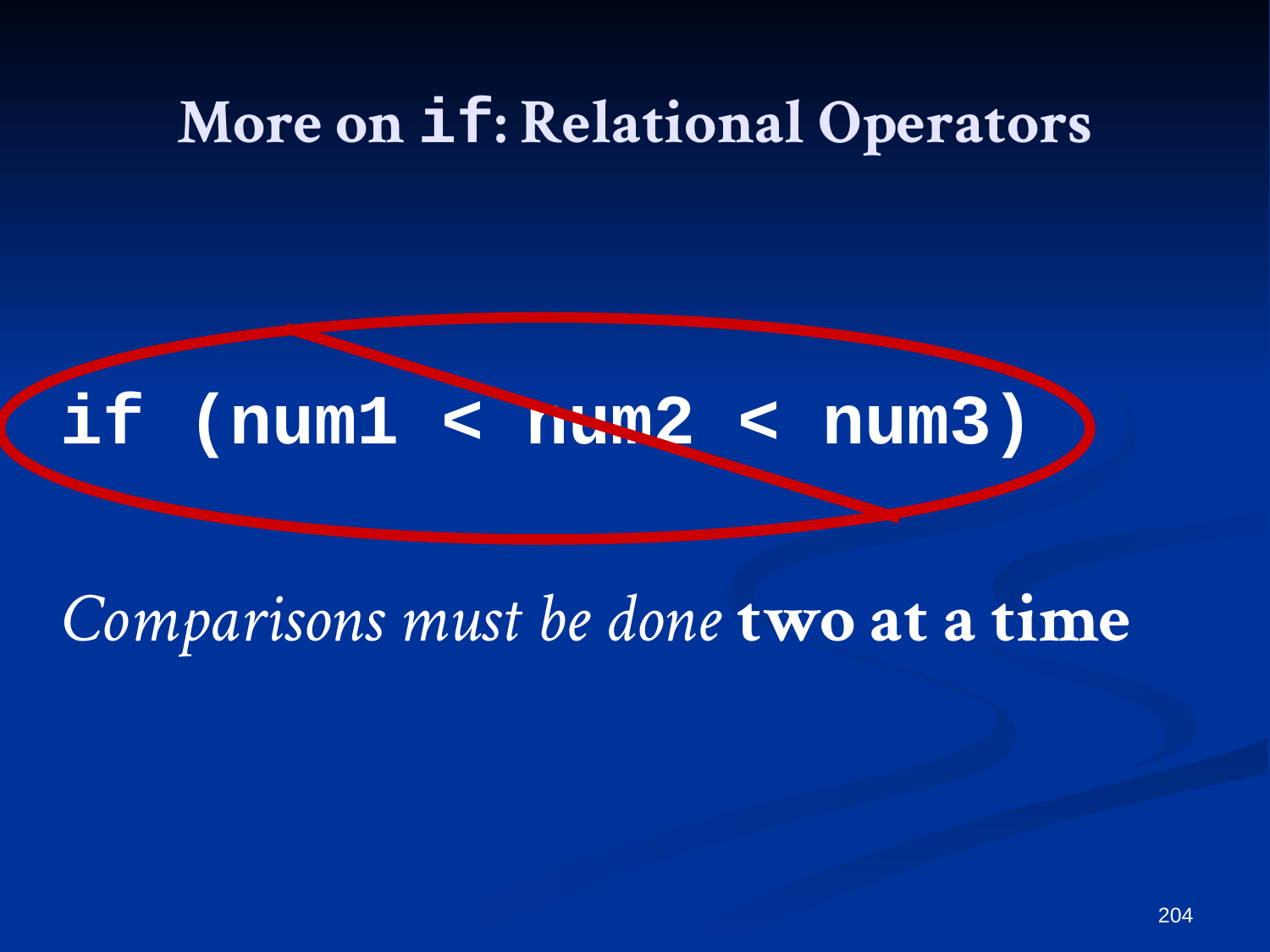

# More on if: Relational Operators

if (num1 < num2 < num3)

Comparisons must be done two at a time

204